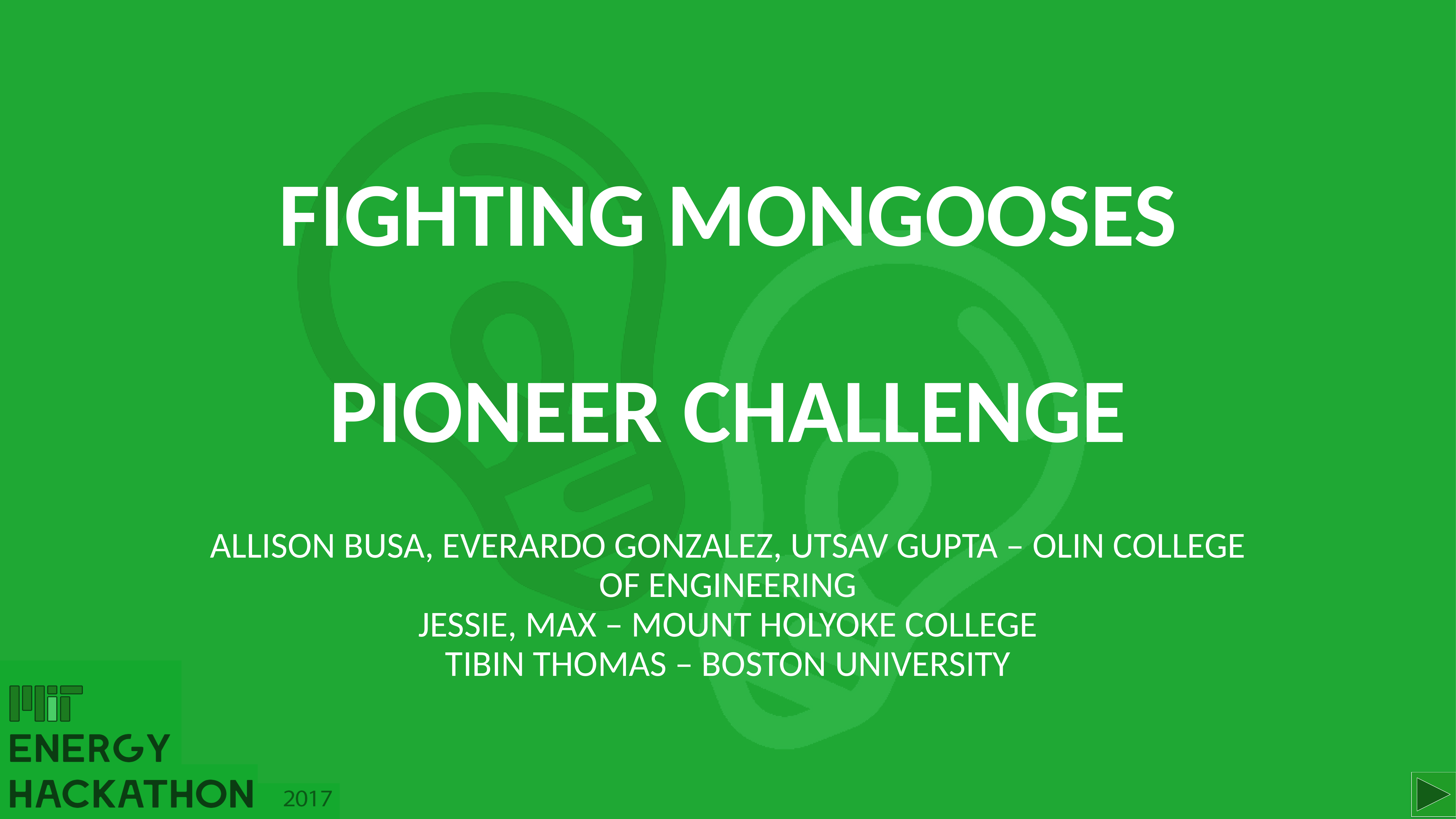

# FIGHTING MONGOOSES PIONEER CHALLENGE
ALLISON BUSA, EVERARDO GONZALEZ, UTSAV GUPTA – OLIN COLLEGE OF ENGINEERING
JESSIE, MAX – MOUNT HOLYOKE COLLEGE
TIBIN THOMAS – BOSTON UNIVERSITY